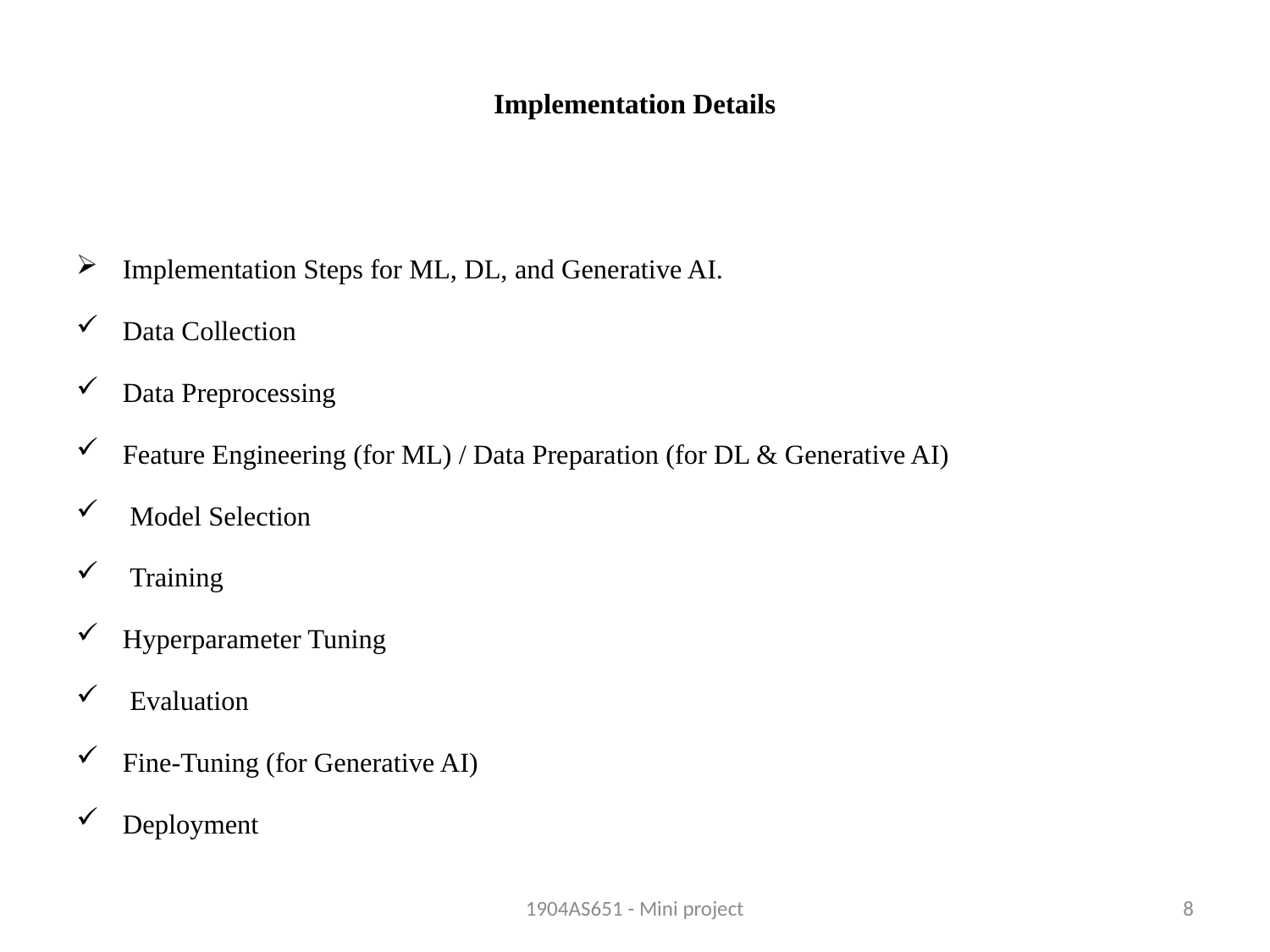

# Implementation Details

Implementation Steps for ML, DL, and Generative AI.
Data Collection
Data Preprocessing
Feature Engineering (for ML) / Data Preparation (for DL & Generative AI)
 Model Selection
 Training
Hyperparameter Tuning
 Evaluation
Fine-Tuning (for Generative AI)
Deployment
1904AS651 - Mini project
8